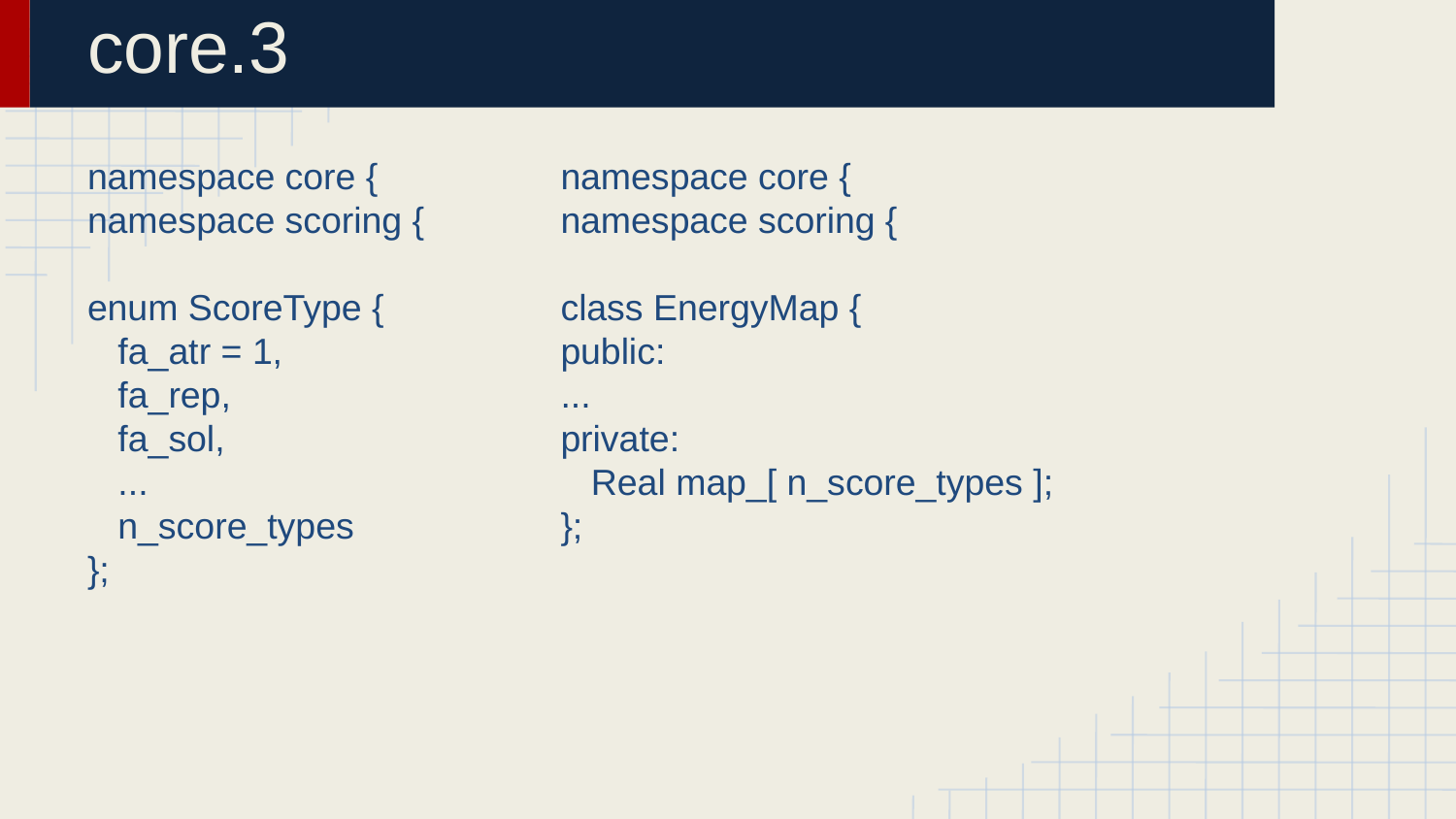

# core.3
namespace core {
namespace scoring {

enum ScoreType {
   fa_atr = 1,
   fa_rep,
   fa_sol,
   ...
   n_score_types
};

namespace core {
namespace scoring {

class EnergyMap {
public:
...
private:
   Real map_[ n_score_types ];
};